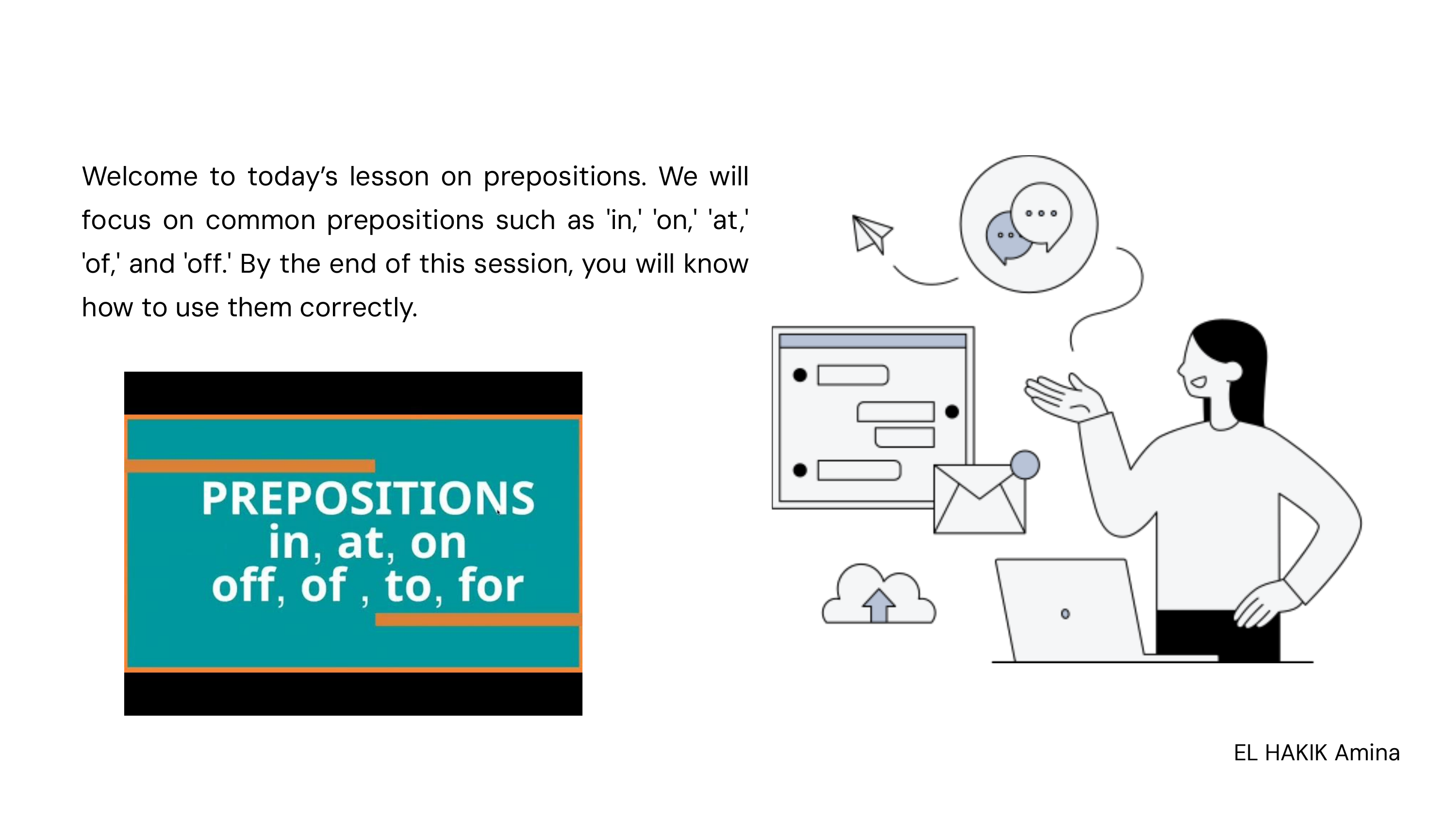

Welcome to today’s lesson on prepositions. We will focus on common prepositions such as 'in,' 'on,' 'at,' 'of,' and 'off.' By the end of this session, you will know how to use them correctly.

EL HAKIK Amina